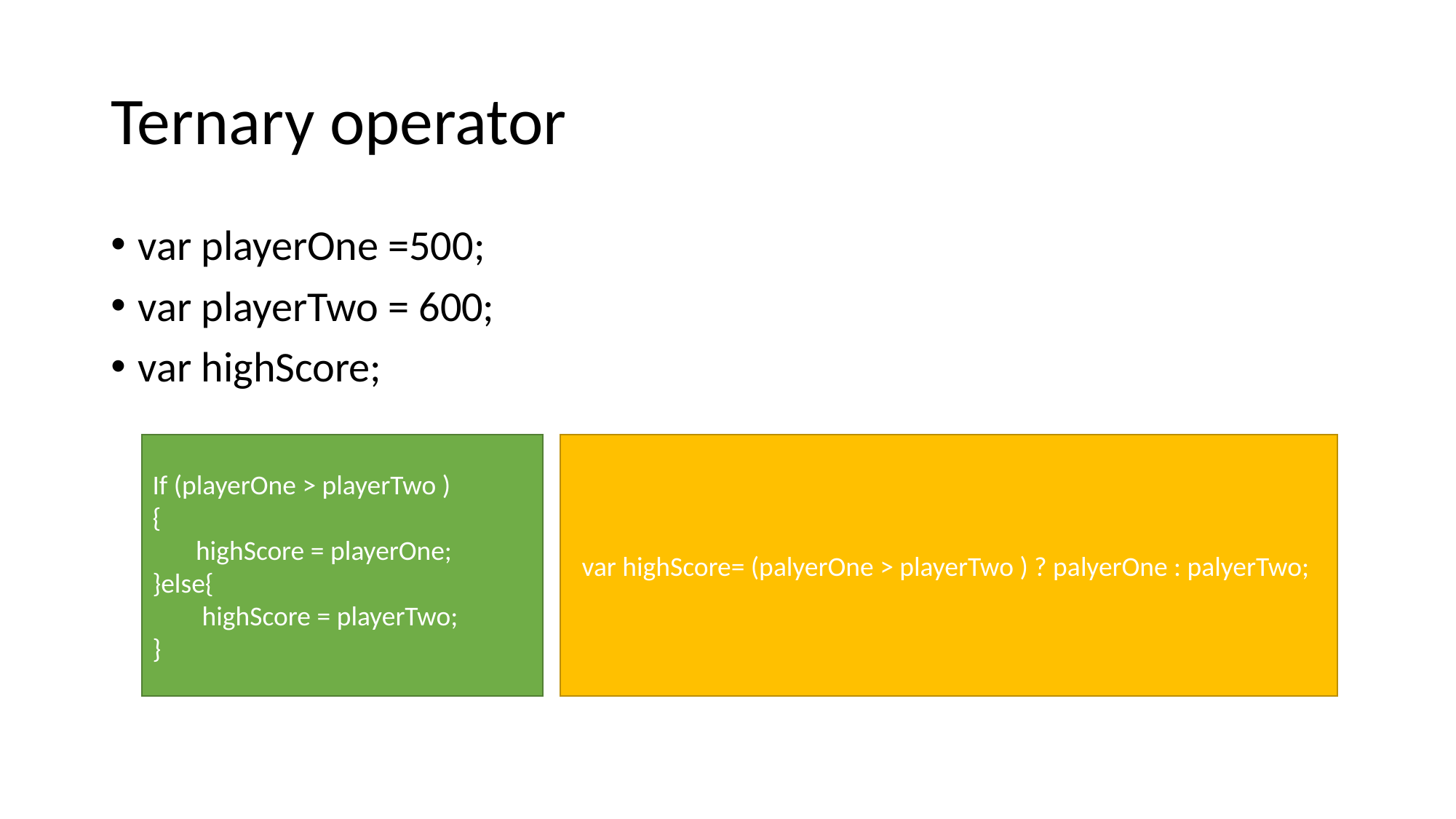

# Ternary operator
var playerOne =500;
var playerTwo = 600;
var highScore;

var highScore= (palyerOne > playerTwo ) ? palyerOne : palyerTwo;
If (playerOne > playerTwo )
{
       highScore = playerOne;
}else{
        highScore = playerTwo;
}